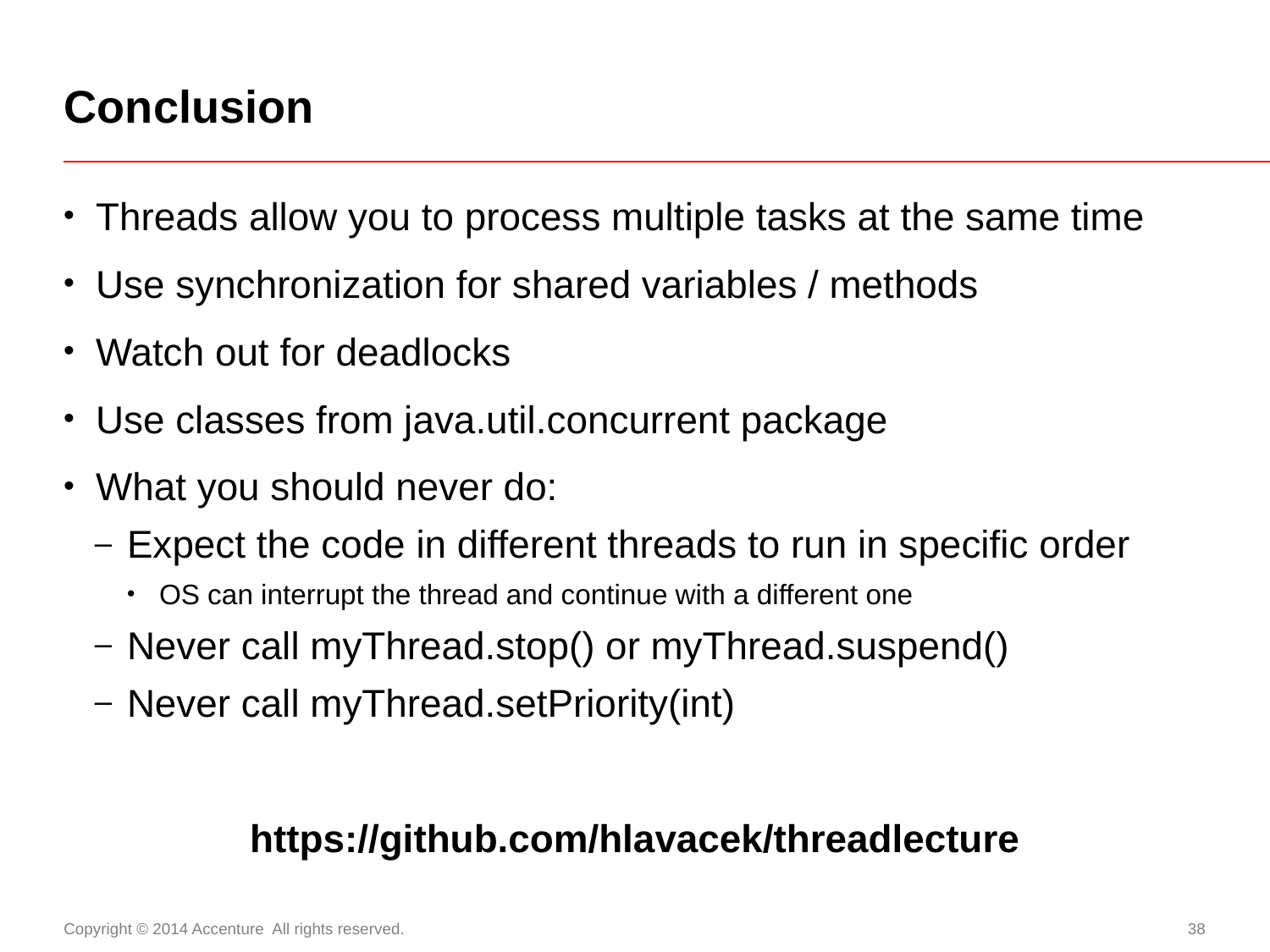

# Conclusion
Threads allow you to process multiple tasks at the same time
Use synchronization for shared variables / methods
Watch out for deadlocks
Use classes from java.util.concurrent package
What you should never do:
Expect the code in different threads to run in specific order
OS can interrupt the thread and continue with a different one
Never call myThread.stop() or myThread.suspend()
Never call myThread.setPriority(int)

https://github.com/hlavacek/threadlecture